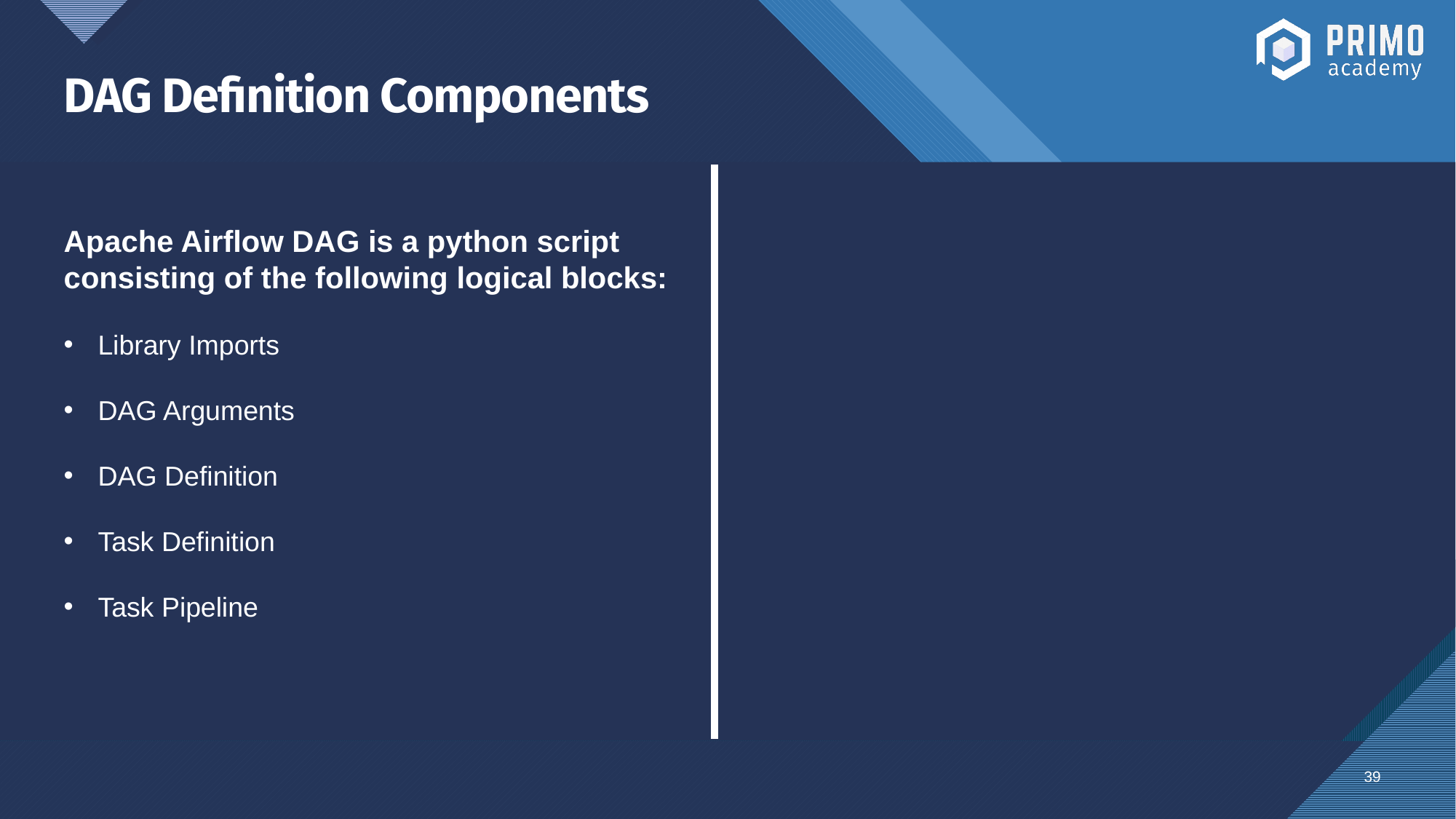

# DAG Definition Components
Apache Airflow DAG is a python script consisting of the following logical blocks:

Library Imports

DAG Arguments

DAG Definition

Task Definition

Task Pipeline

39